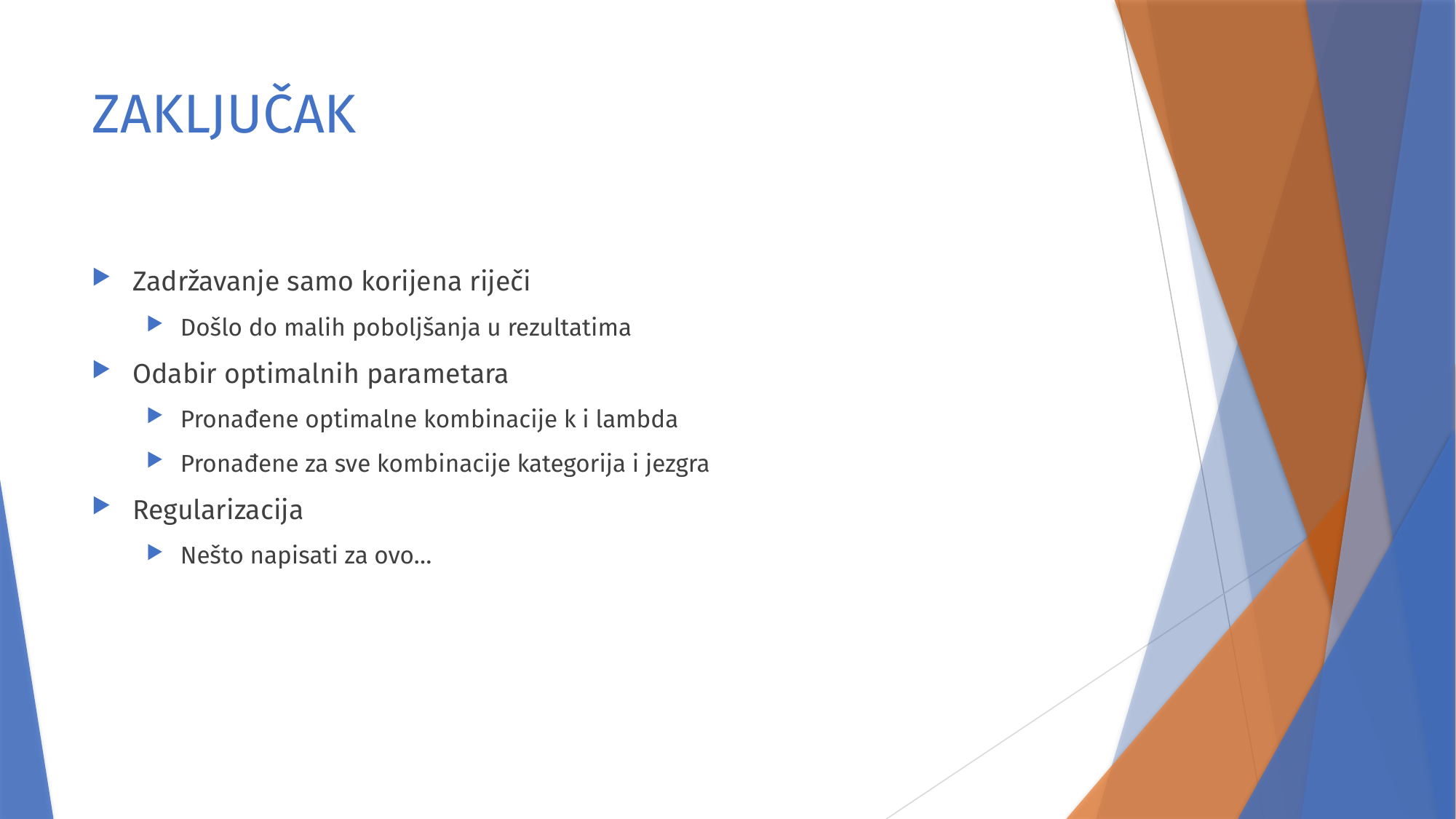

# ZAKLJUČAK
Zadržavanje samo korijena riječi
Došlo do malih poboljšanja u rezultatima
Odabir optimalnih parametara
Pronađene optimalne kombinacije k i lambda
Pronađene za sve kombinacije kategorija i jezgra
Regularizacija
Nešto napisati za ovo…